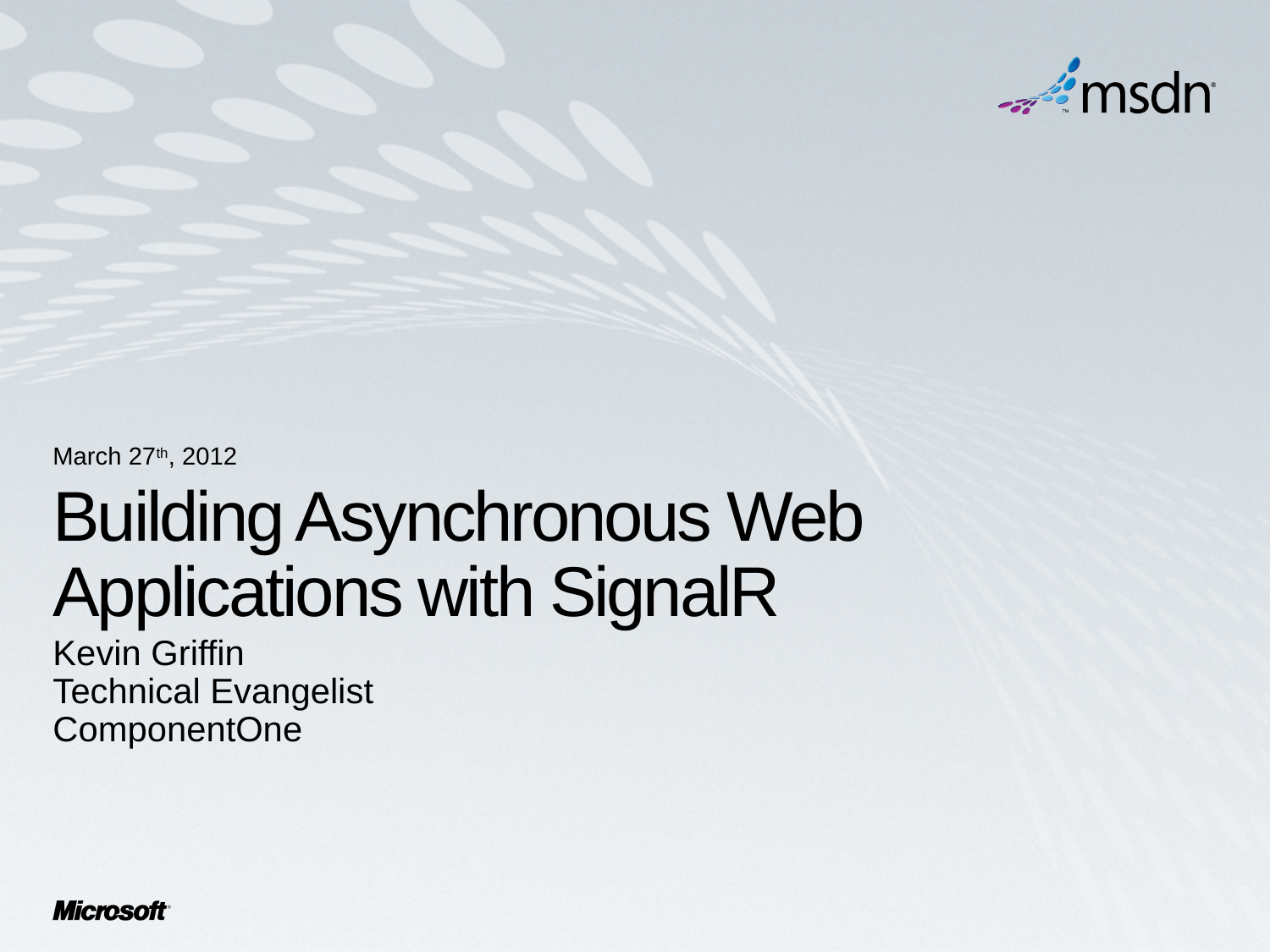

March 27th, 2012
# Building Asynchronous Web Applications with SignalR
Kevin Griffin
Technical Evangelist
ComponentOne